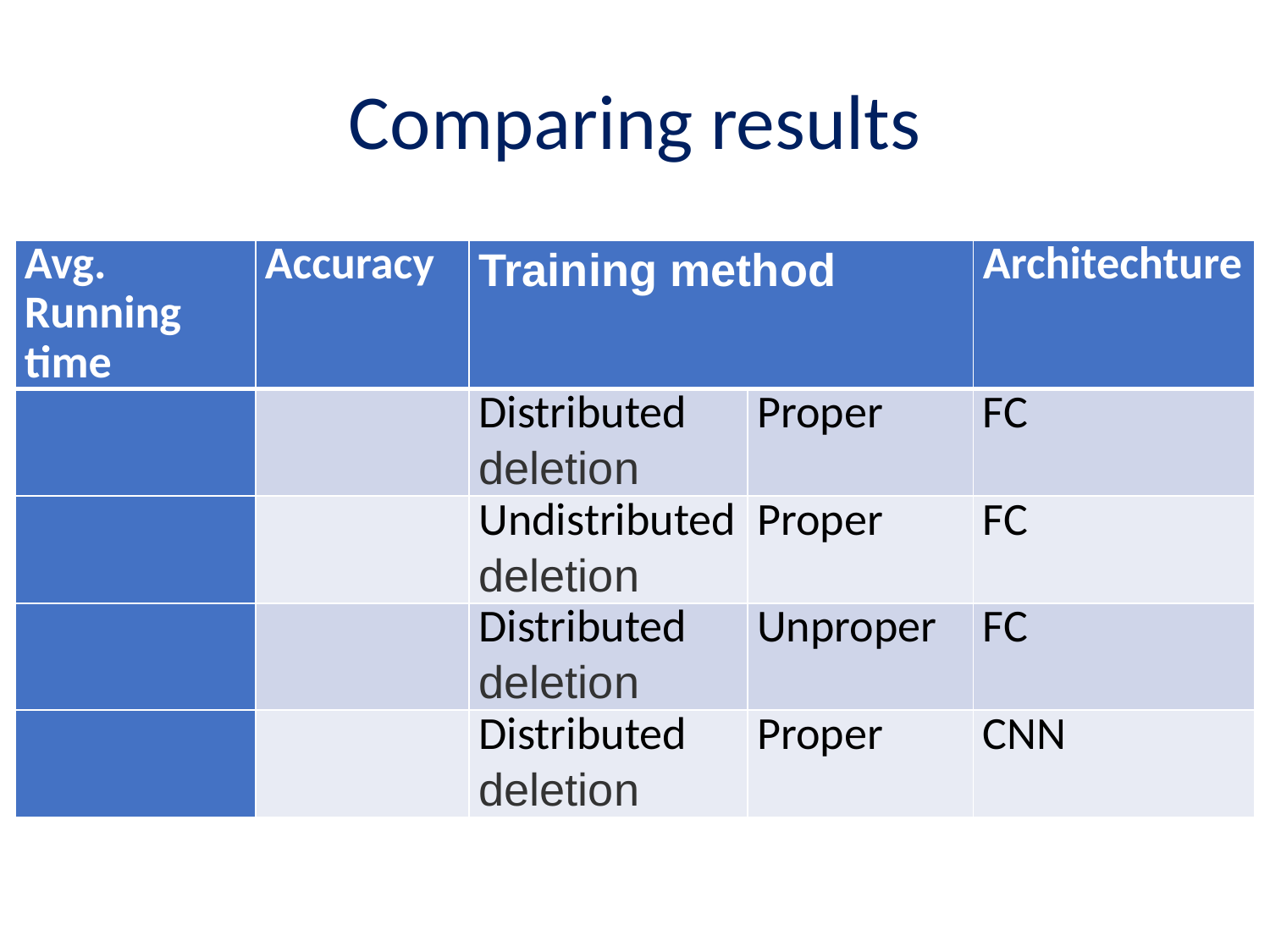

# Comparing results
| Avg. Running time | Accuracy | Training method |  | Architechture |
| --- | --- | --- | --- | --- |
|  |  | Distributed deletion | Proper | FC |
|  |  | Undistributed deletion | Proper | FC |
|  |  | Distributed deletion | Unproper | FC |
|  |  | Distributed deletion | Proper | CNN |